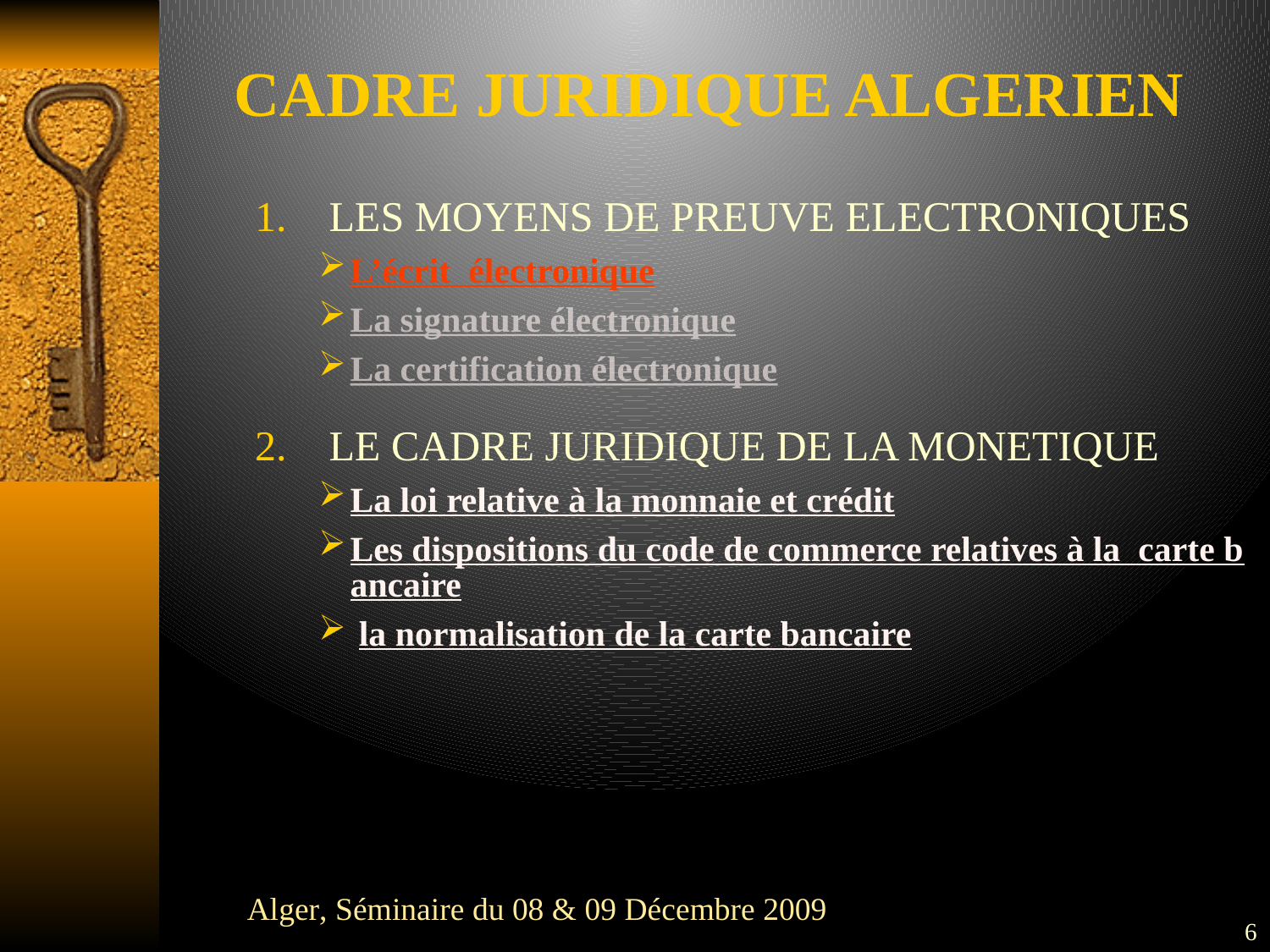

# CADRE JURIDIQUE ALGERIEN
LES MOYENS DE PREUVE ELECTRONIQUES
L’écrit  électronique
La signature électronique
La certification électronique

LE CADRE JURIDIQUE DE LA MONETIQUE
La loi relative à la monnaie et crédit
Les dispositions du code de commerce relatives à la  carte bancaire
 la normalisation de la carte bancaire

   Alger, Séminaire du 08 & 09 Décembre 2009
6